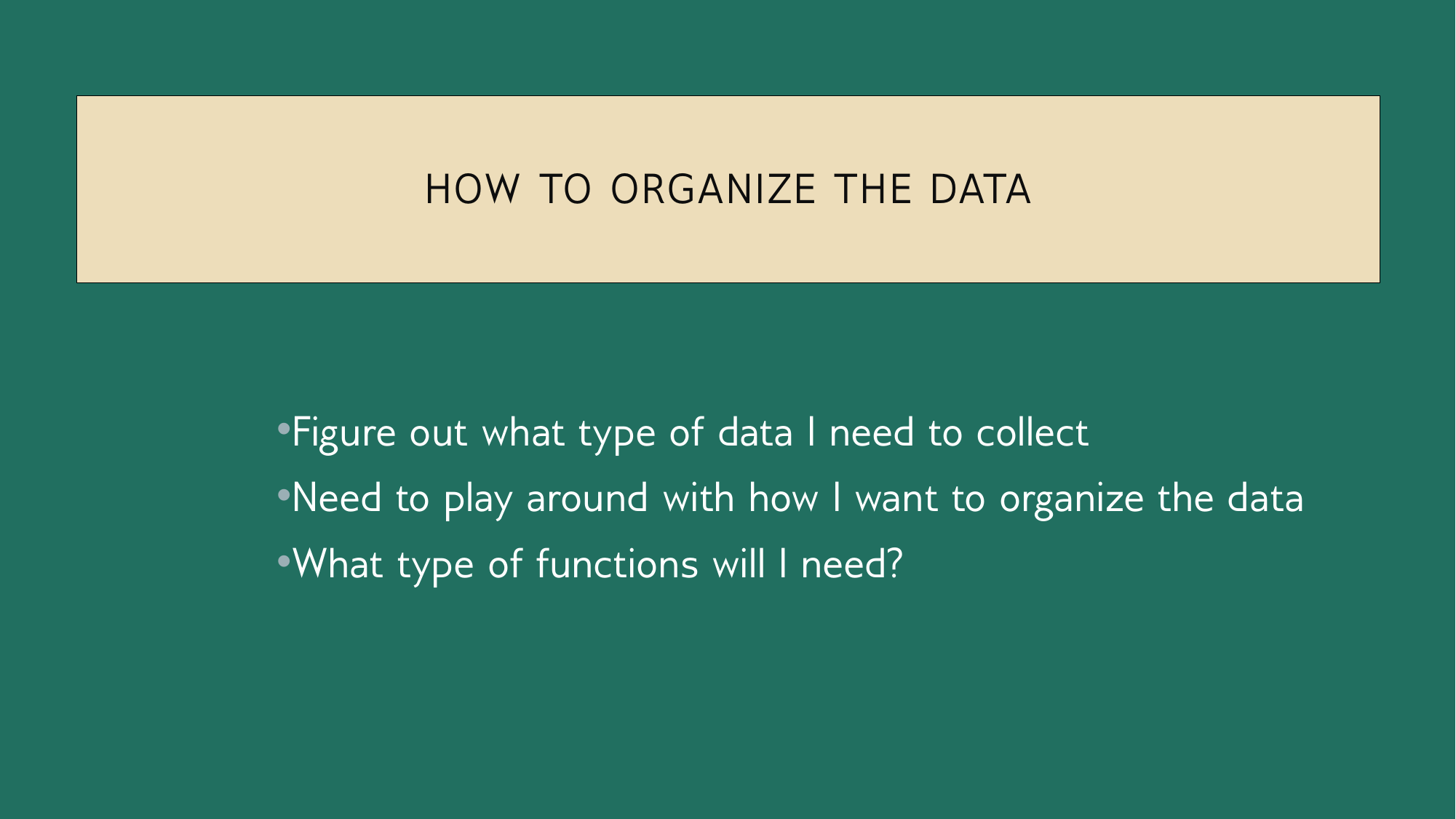

How to organize the data

Figure out what type of data I need to collect
Need to play around with how I want to organize the data
What type of functions will I need?